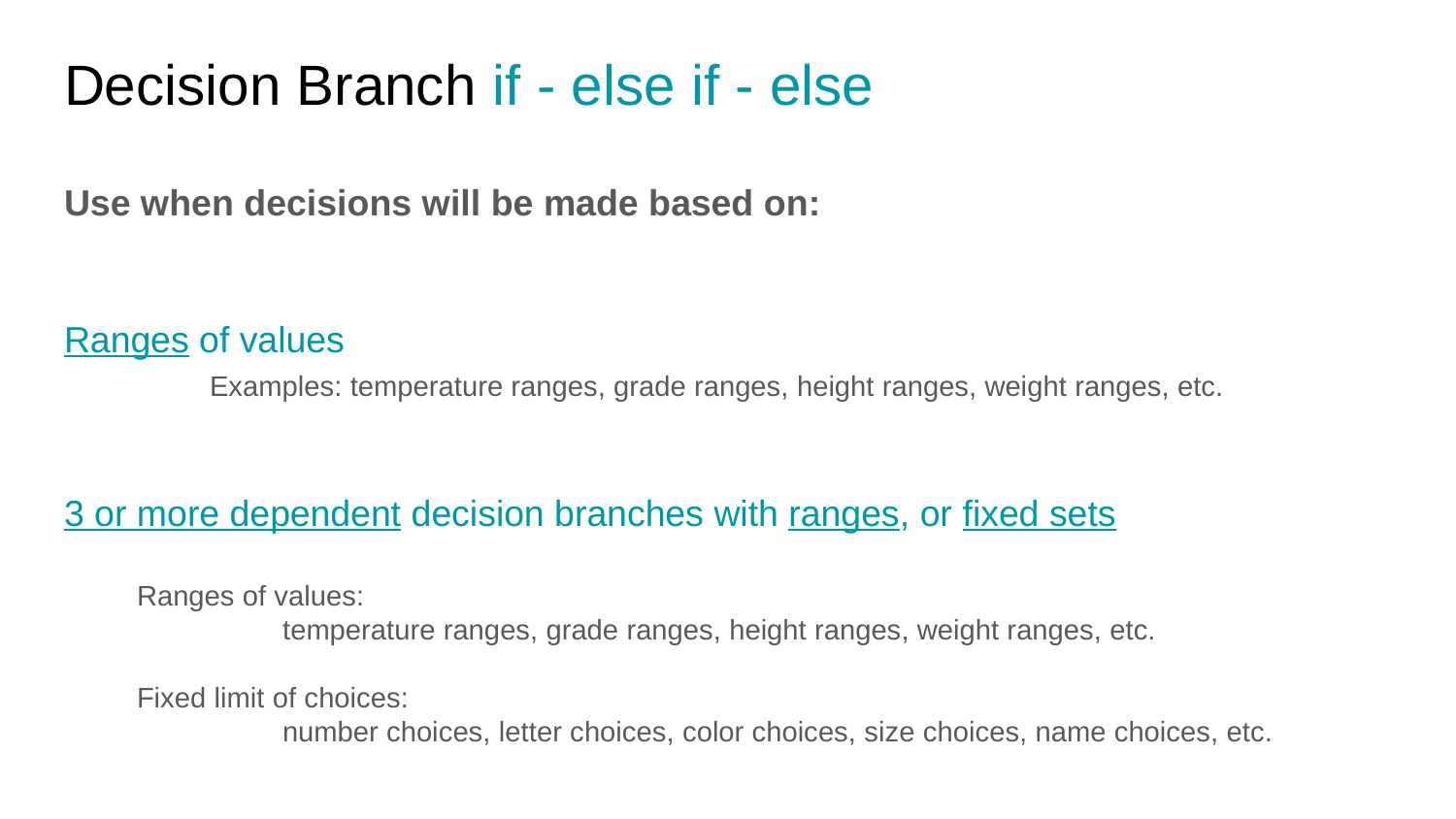

# Decision Branch if - else if - else
Use when decisions will be made based on:
Ranges of values
	Examples: temperature ranges, grade ranges, height ranges, weight ranges, etc.
3 or more dependent decision branches with ranges, or fixed sets

Ranges of values:
temperature ranges, grade ranges, height ranges, weight ranges, etc.

Fixed limit of choices:
number choices, letter choices, color choices, size choices, name choices, etc.